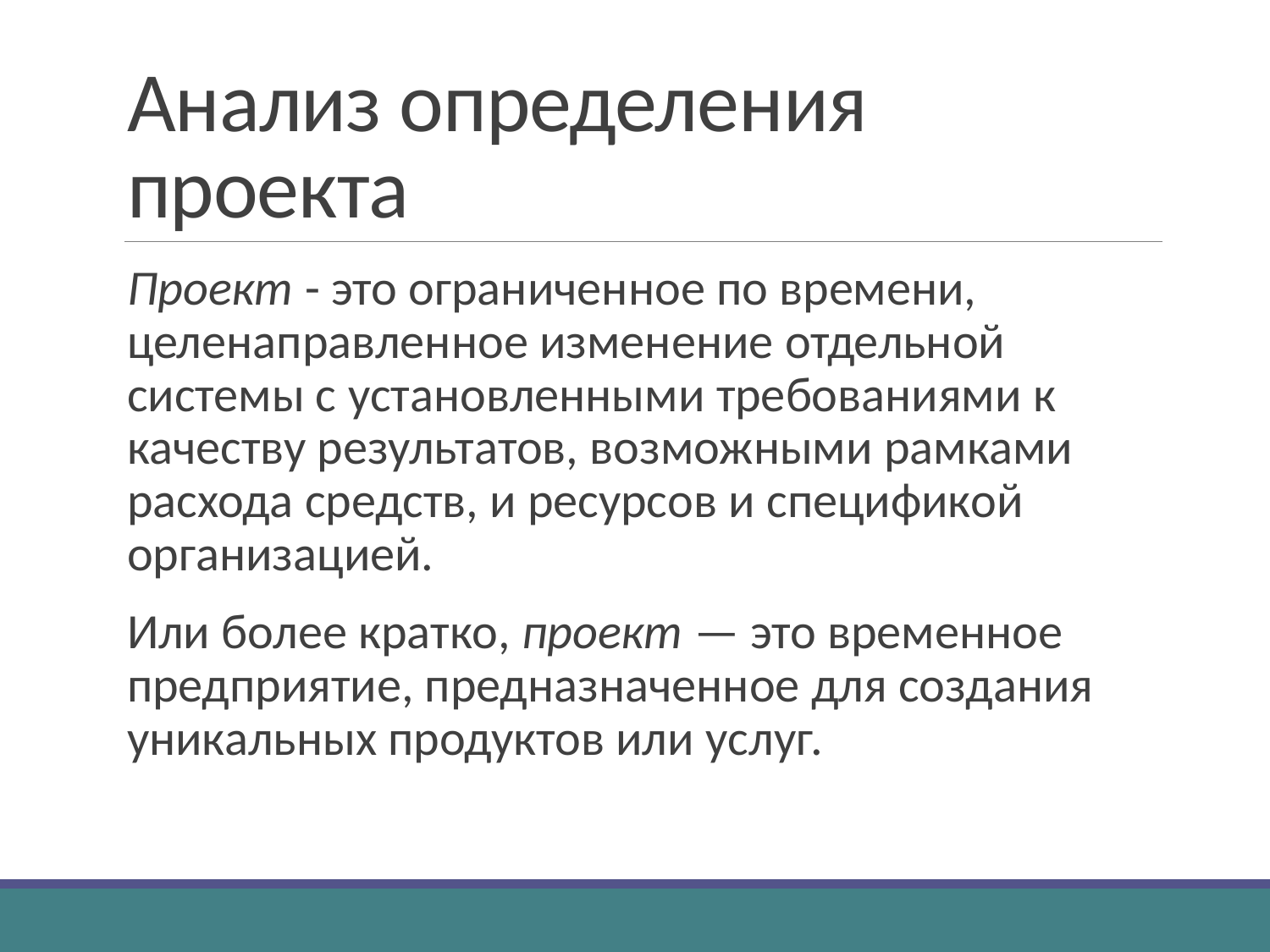

# Анализ определения проекта
Проект - это ограниченное по времени, целенаправленное изменение отдельной системы с установленными требованиями к качеству результатов, возможными рамками расхода средств, и ресурсов и спецификой организацией.
Или более кратко, проект — это временное предприятие, предназначенное для создания уникальных продуктов или услуг.